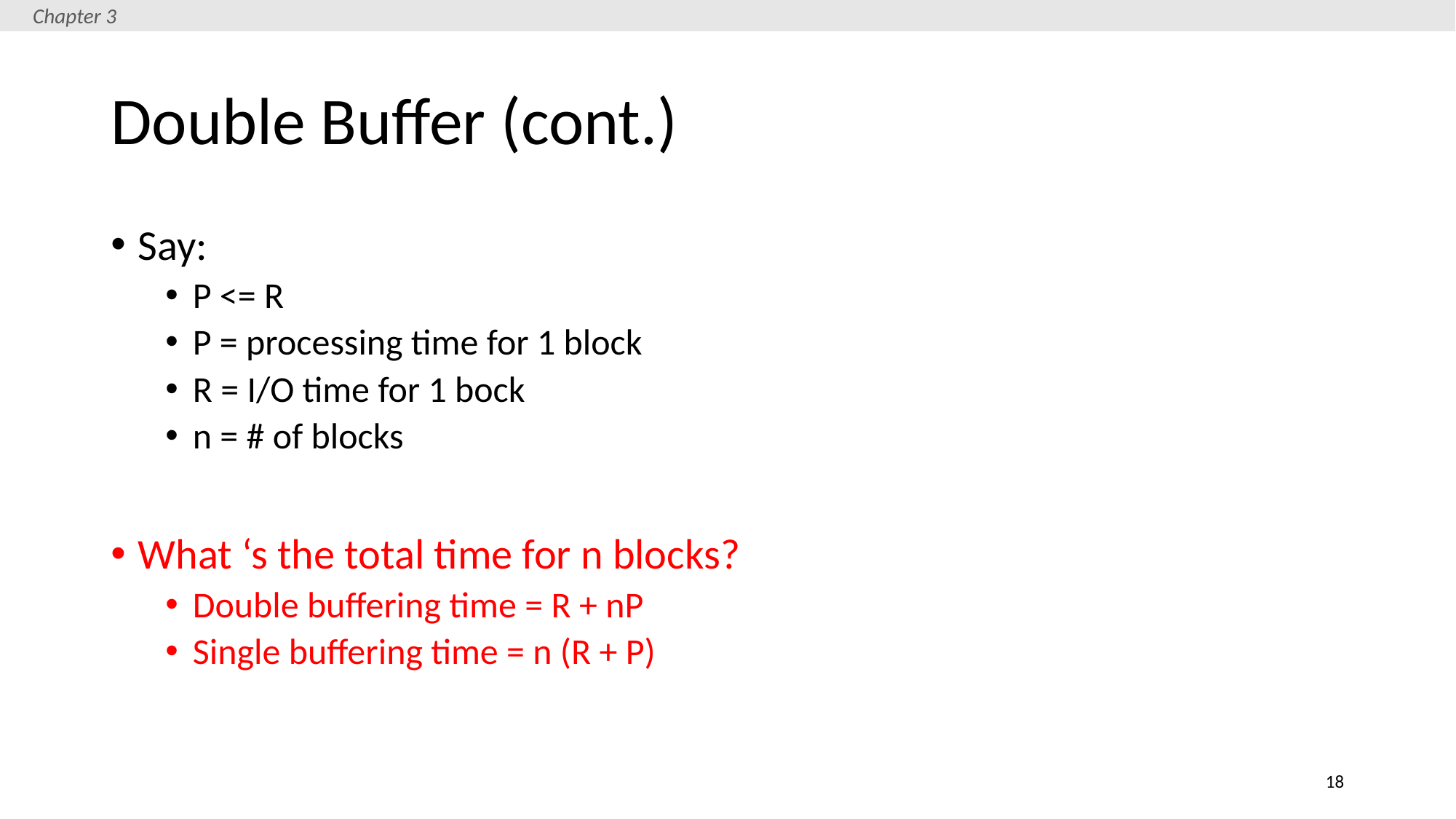

Chapter 3
# Double Buffer (cont.)
Say:
P <= R
P = processing time for 1 block
R = I/O time for 1 bock
n = # of blocks

What ‘s the total time for n blocks?
Double buffering time = R + nP
Single buffering time = n (R + P)
18